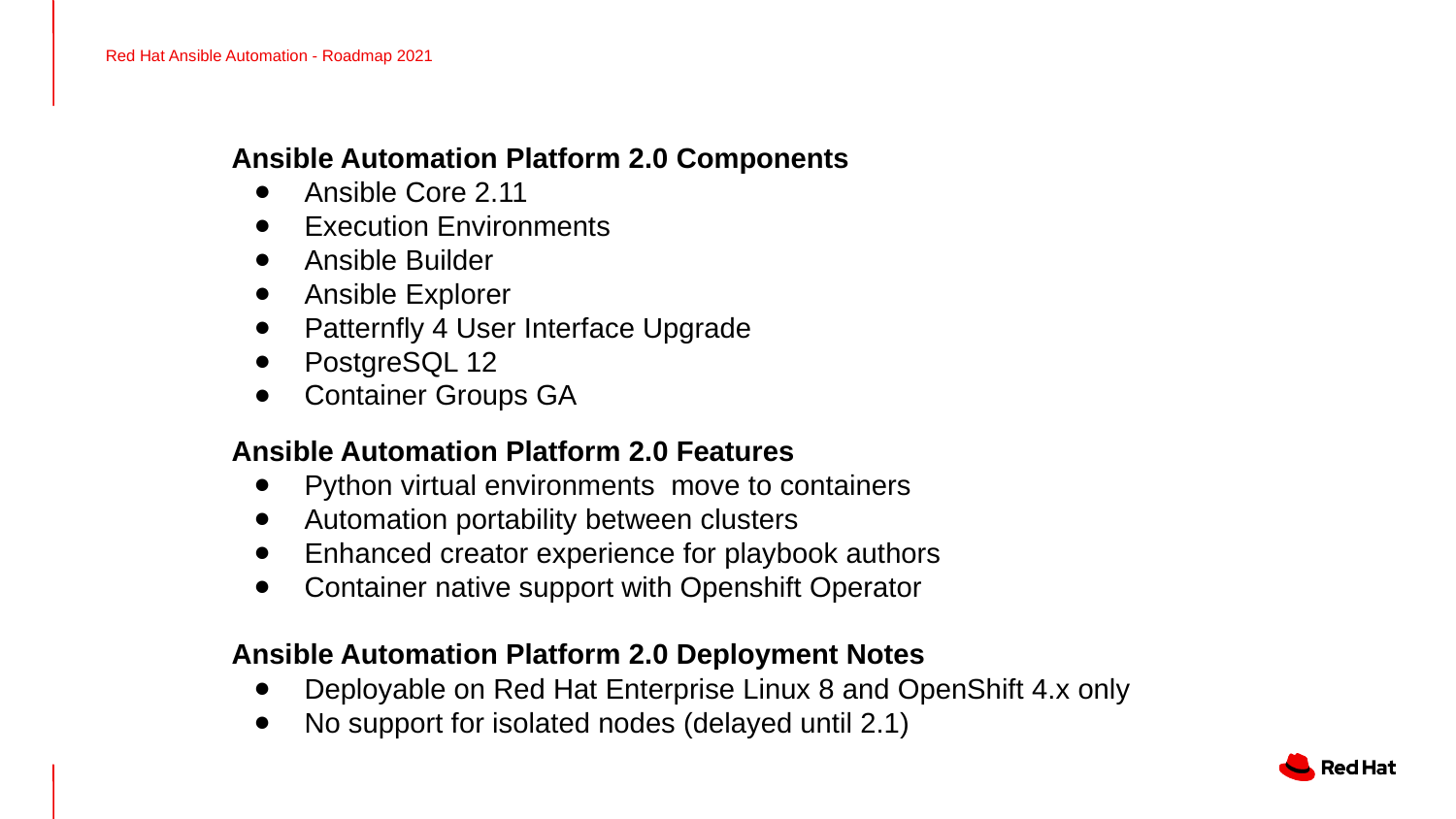

Red Hat Ansible Automation - Roadmap 2021
Ansible Automation Platform 2.0 Components
Ansible Core 2.11
Execution Environments
Ansible Builder
Ansible Explorer
Patternfly 4 User Interface Upgrade
PostgreSQL 12
Container Groups GA

Ansible Automation Platform 2.0 Features
Python virtual environments  move to containers
Automation portability between clusters
Enhanced creator experience for playbook authors
Container native support with Openshift Operator

Ansible Automation Platform 2.0 Deployment Notes
Deployable on Red Hat Enterprise Linux 8 and OpenShift 4.x only
No support for isolated nodes (delayed until 2.1)